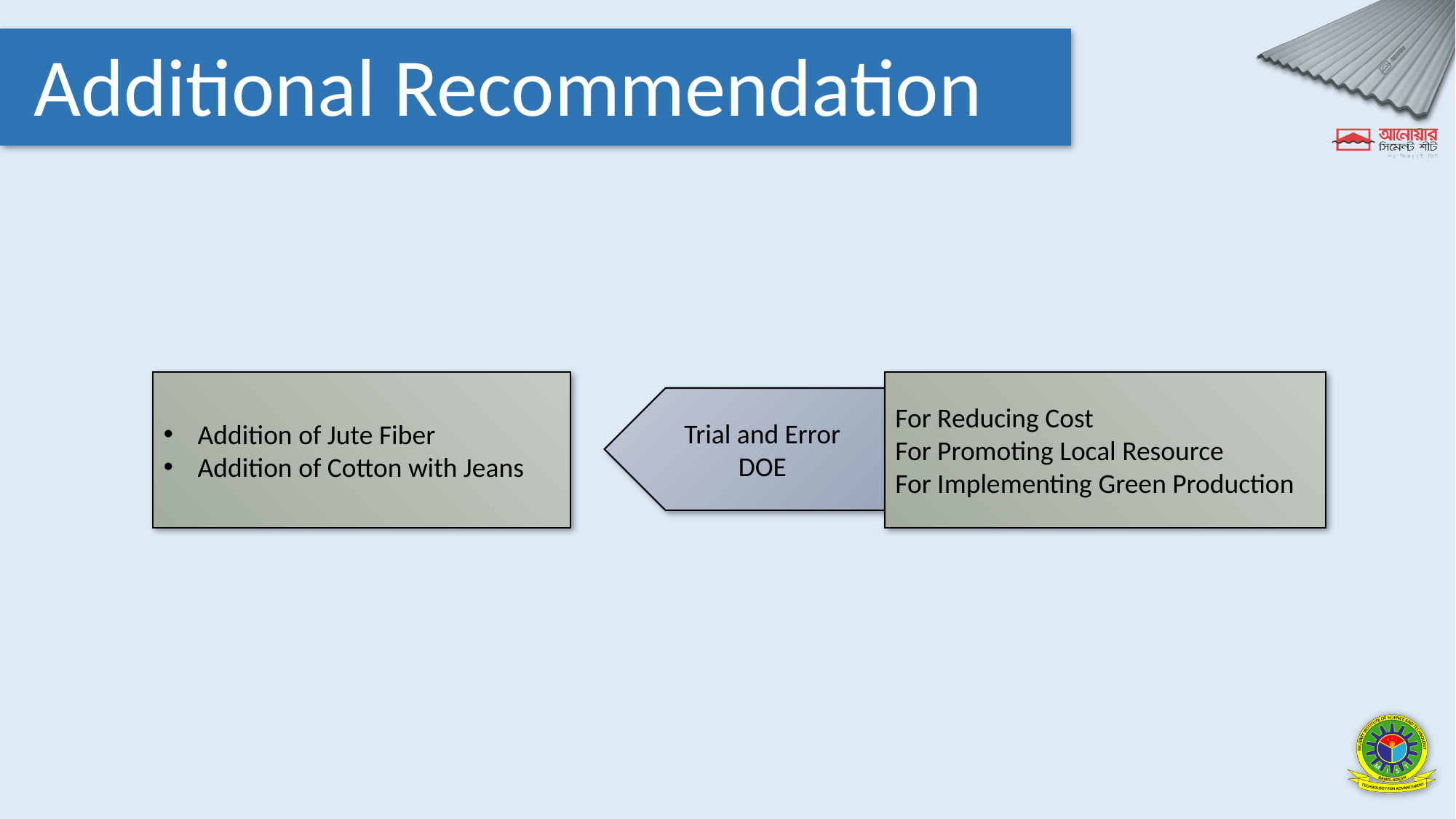

Additional Recommendation
For Reducing Cost
For Promoting Local Resource
For Implementing Green Production

Addition of Jute Fiber
Addition of Cotton with Jeans

Trial and Error
DOE